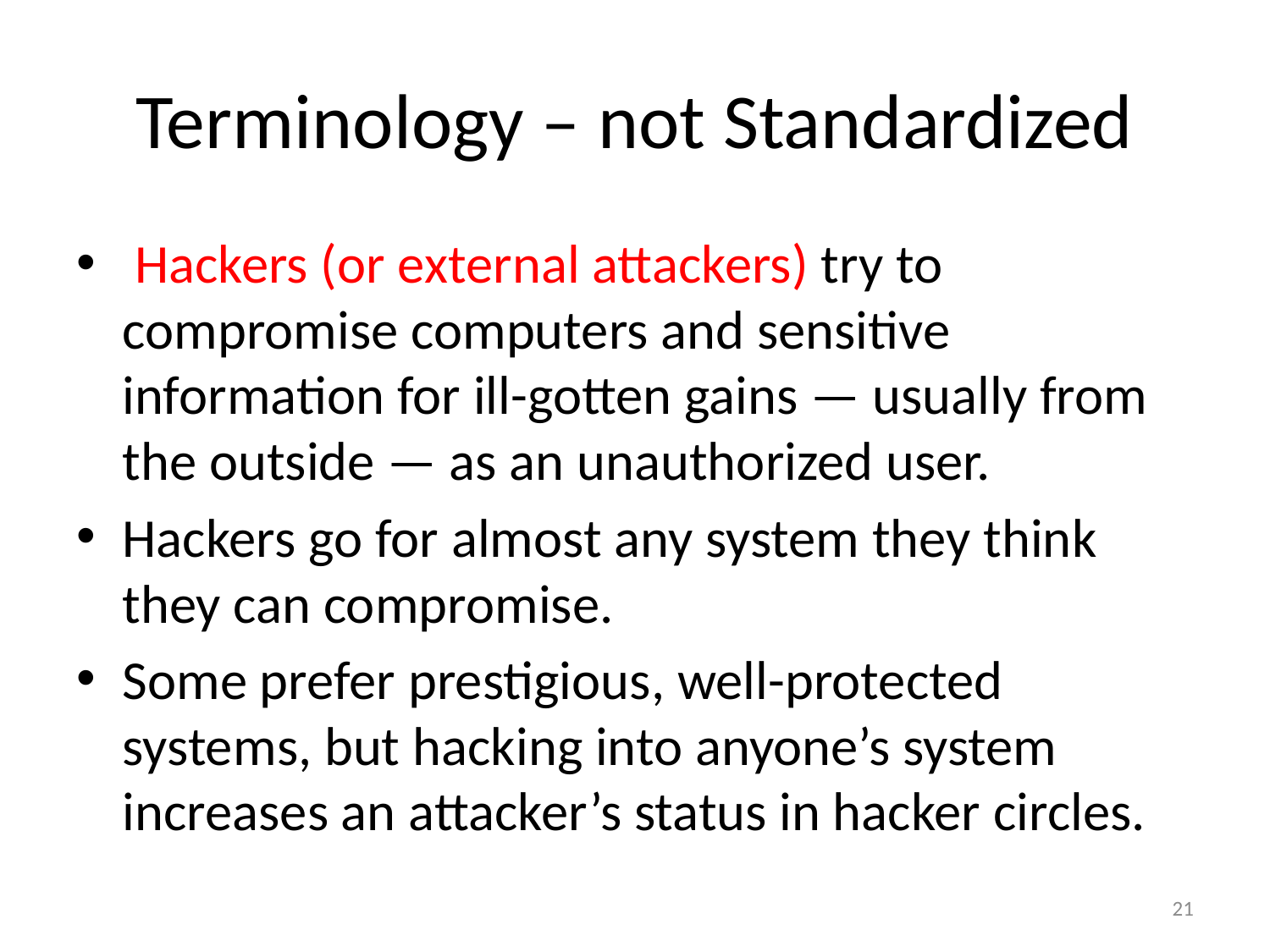

# Terminology – not Standardized
 Hackers (or external attackers) try to compromise computers and sensitive information for ill-gotten gains — usually from the outside — as an unauthorized user.
Hackers go for almost any system they think they can compromise.
Some prefer prestigious, well-protected systems, but hacking into anyone’s system increases an attacker’s status in hacker circles.
21